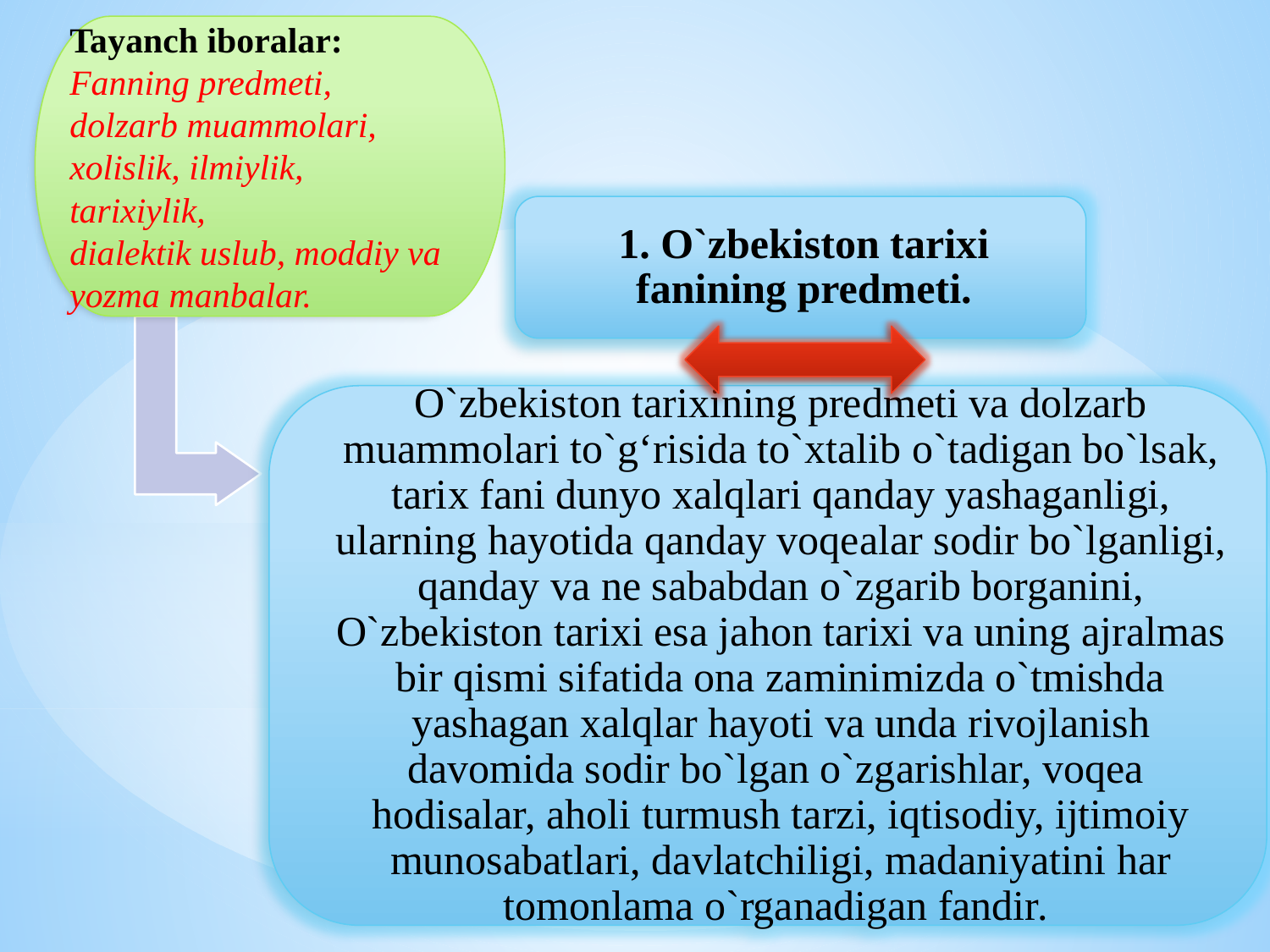

1. O`zbekiston tarixi fanining predmeti.
O`zbekiston tarixining predmeti va dolzarb muammolari to`g‘risida to`xtalib o`tadigan bo`lsak, tarix fani dunyo xalqlari qanday yashaganligi, ularning hayotida qanday voqealar sodir bo`lganligi, qanday va ne sababdan o`zgarib borganini, O`zbekiston tarixi esa jahon tarixi va uning ajralmas bir qismi sifatida ona zaminimizda o`tmishda yashagan xalqlar hayoti va unda rivojlanish davomida sodir bo`lgan o`zgarishlar, voqea ­hodisalar, aholi turmush tarzi, iqtisodiy, ijtimoiy munosabatlari, davlatchiligi, madaniyatini har tomonlama o`rganadigan fandir.
Tayanch iboralar: Fanning predmeti,
dolzarb muammolari, xolislik, ilmiylik,
tarixiylik,
dialektik uslub, moddiy va yozma manbalar.